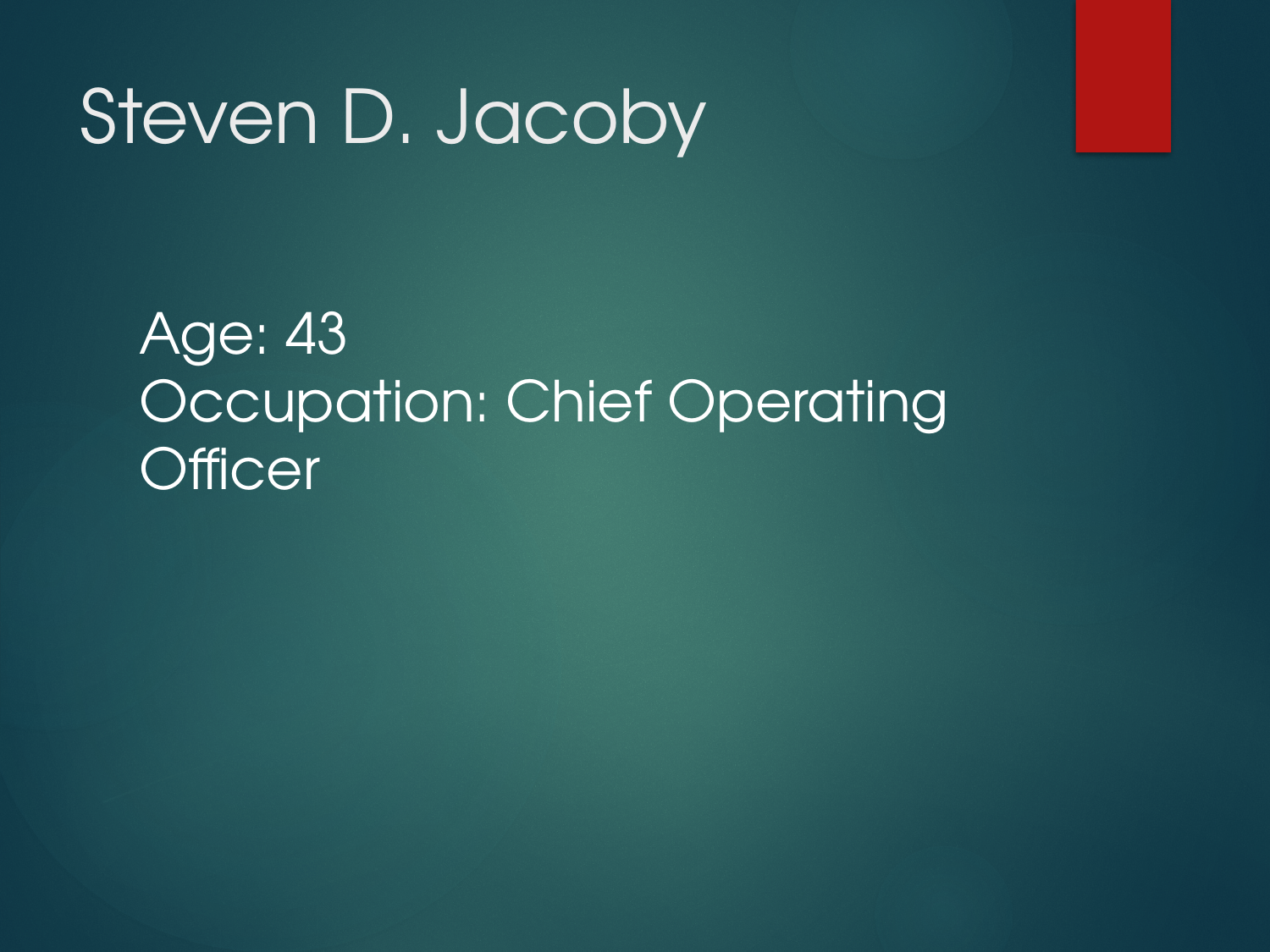

# Steven D. Jacoby

Age: 43
Occupation: Chief Operating Officer